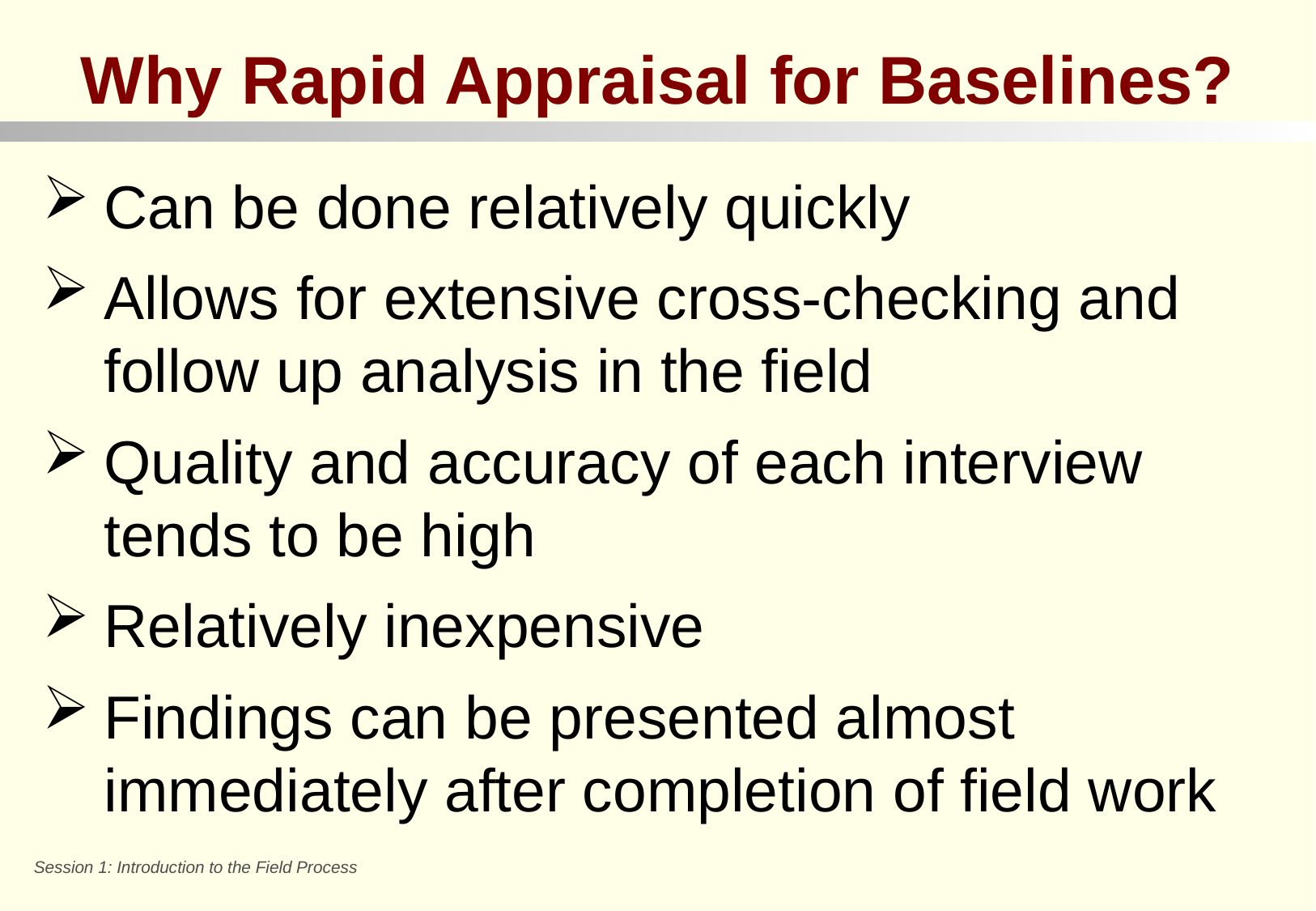

Why Rapid Appraisal for Baselines?

Can be done relatively quickly
Allows for extensive cross-checking and follow up analysis in the field
Quality and accuracy of each interview tends to be high
Relatively inexpensive
Findings can be presented almost immediately after completion of field work
Session 1: Introduction to the Field Process